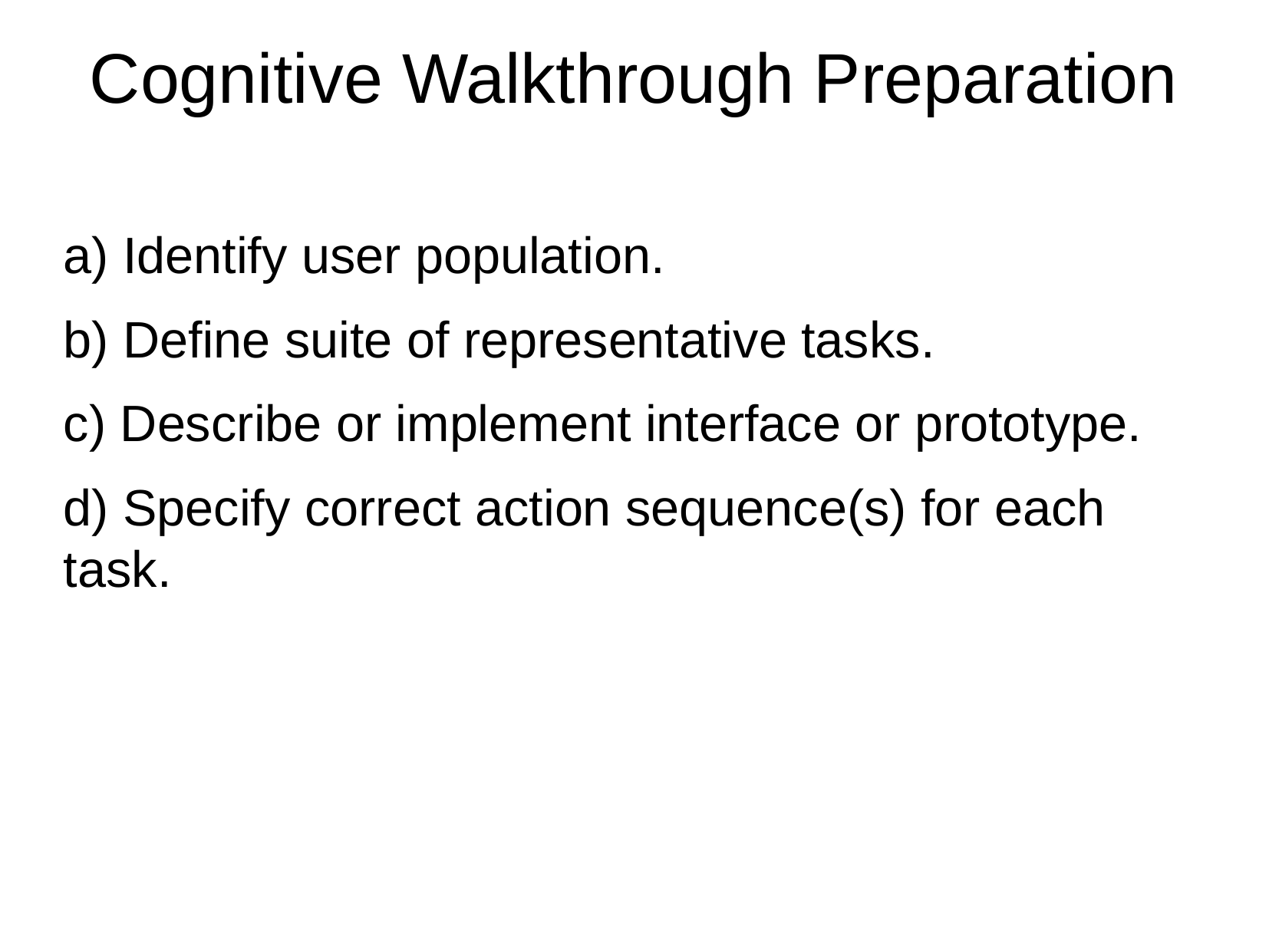

Cognitive Walkthrough Preparation
a) Identify user population.
b) Deﬁne suite of representative tasks.
c) Describe or implement interface or prototype.
d) Specify correct action sequence(s) for each task.